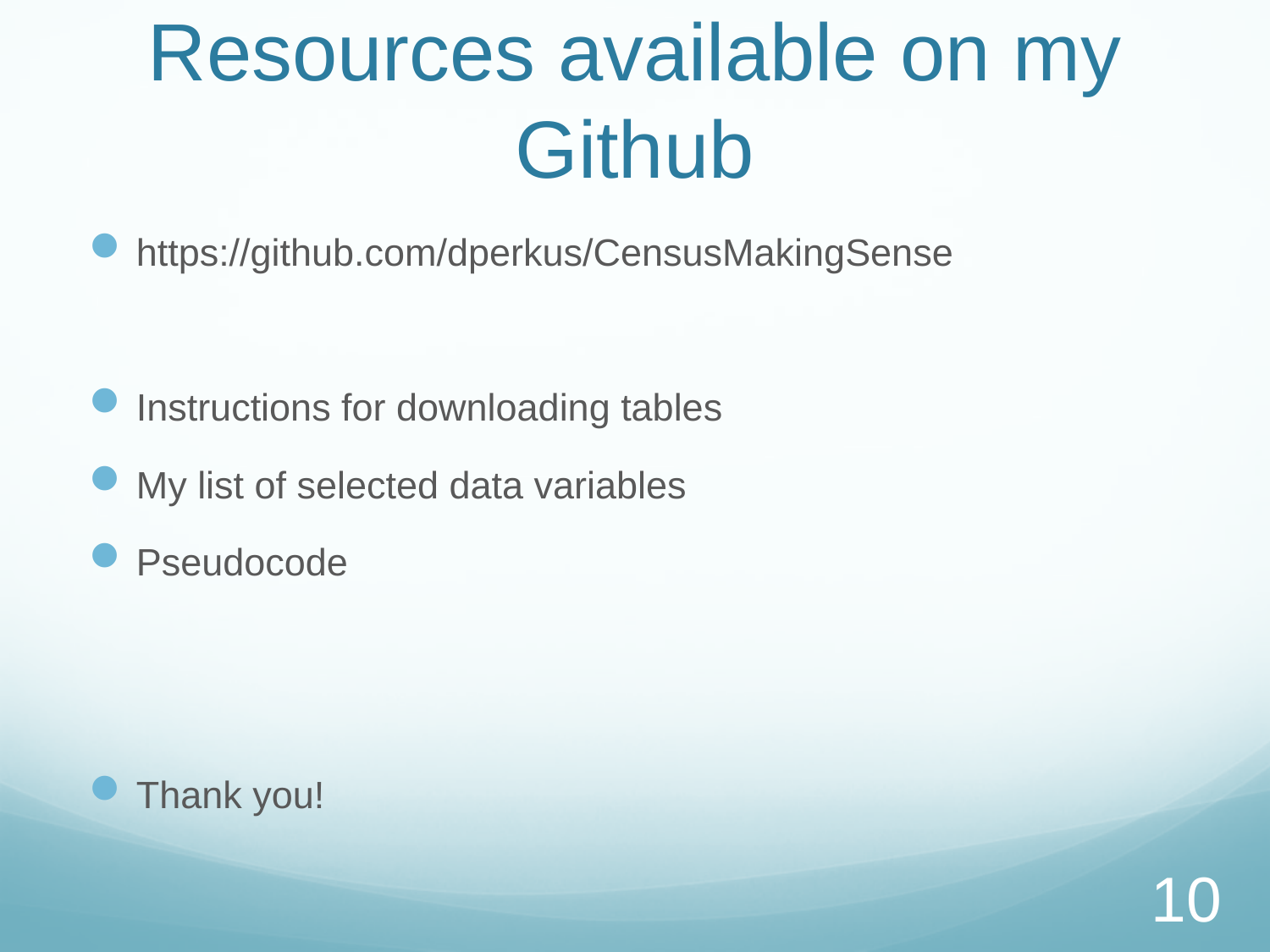

# Resources available on my Github
https://github.com/dperkus/CensusMakingSense

Instructions for downloading tables
My list of selected data variables
Pseudocode

Thank you!
10